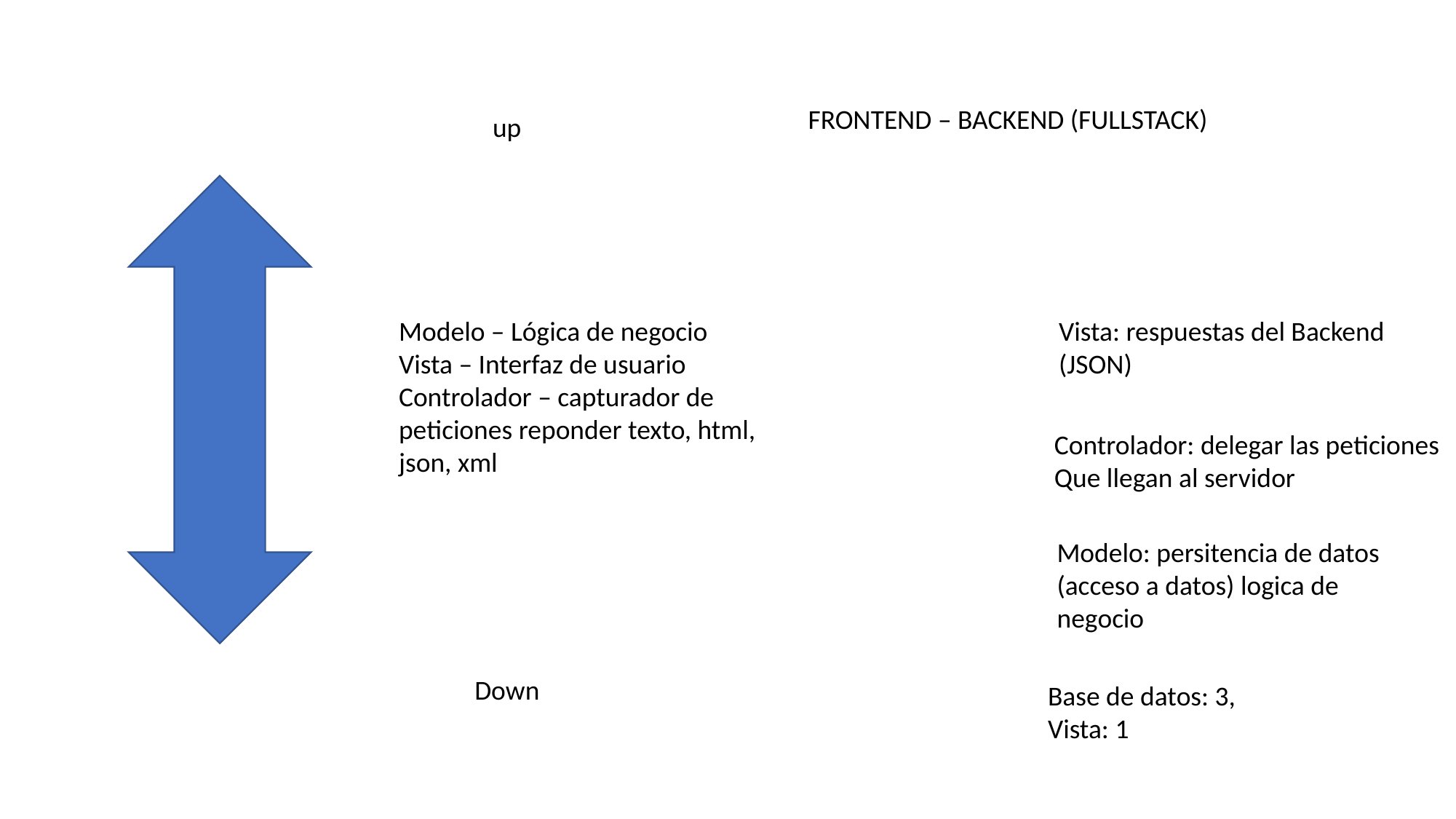

FRONTEND – BACKEND (FULLSTACK)
up

Modelo – Lógica de negocio
Vista – Interfaz de usuario
Controlador – capturador de peticiones reponder texto, html, json, xml
Vista: respuestas del Backend
(JSON)
Controlador: delegar las peticiones
Que llegan al servidor
Modelo: persitencia de datos (acceso a datos) logica de negocio
Down
Base de datos: 3,
Vista: 1